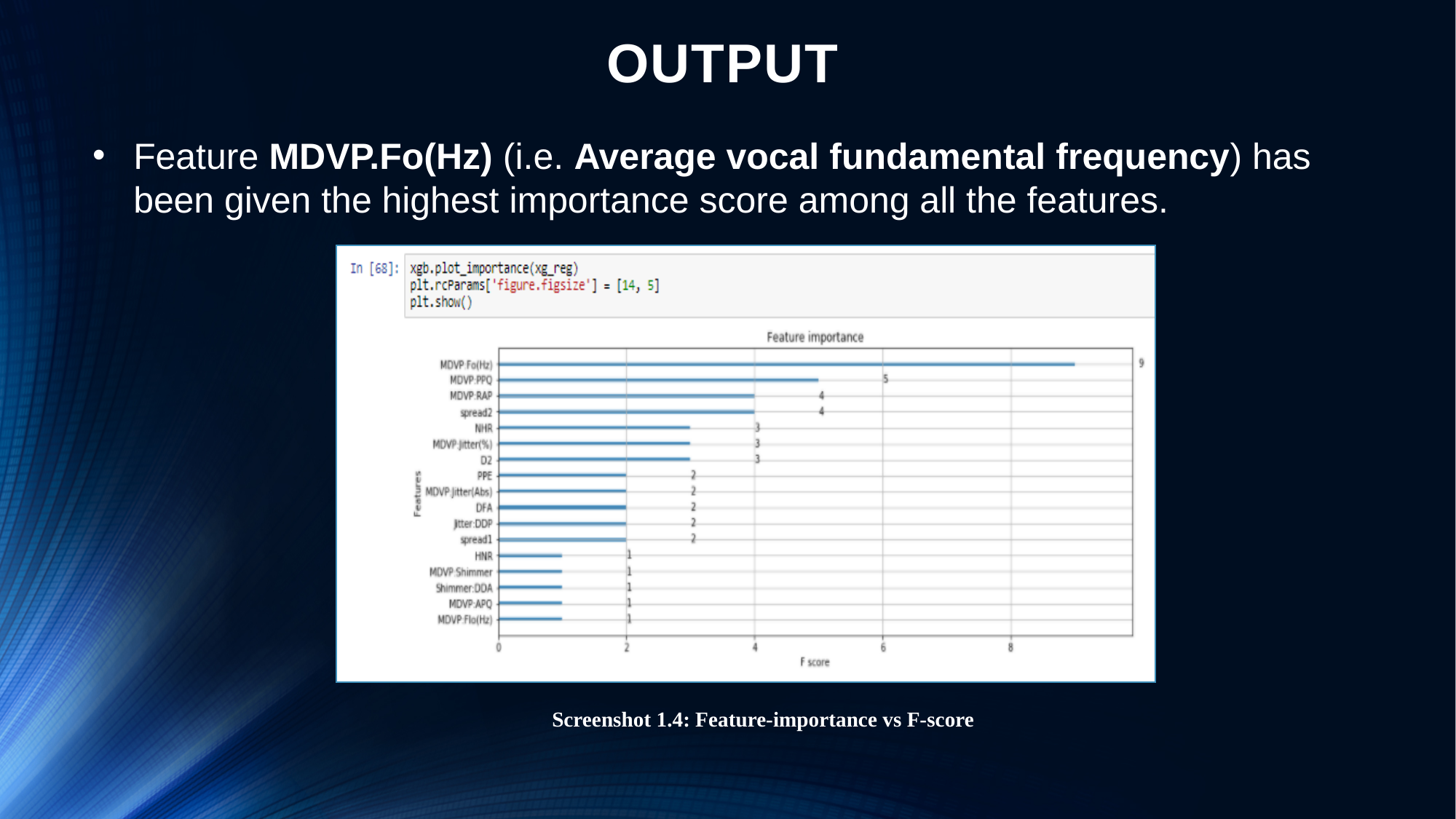

# OUTPUT
Feature MDVP.Fo(Hz) (i.e. Average vocal fundamental frequency) has been given the highest importance score among all the features.

Screenshot 1.4: Feature-importance vs F-score